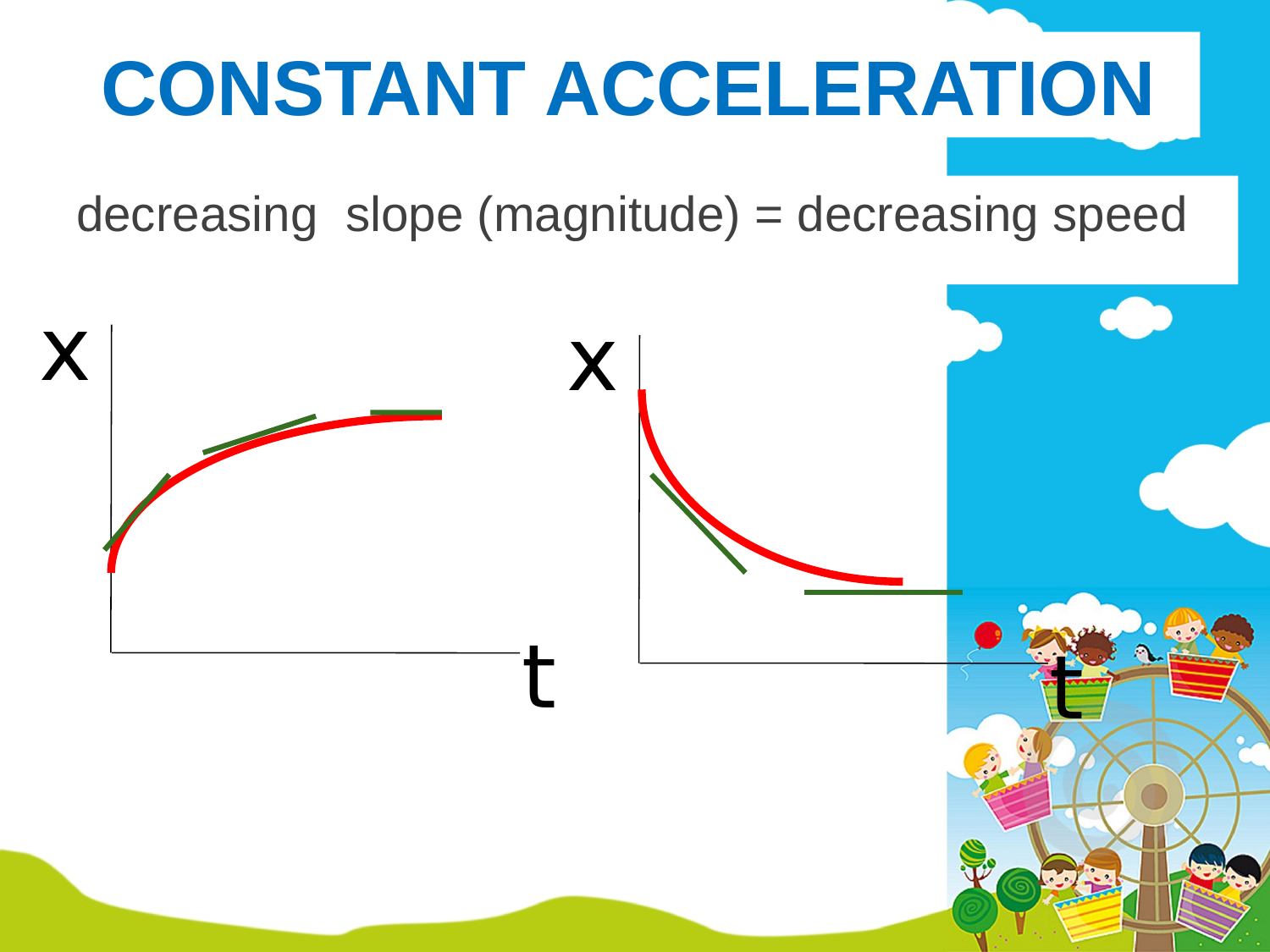

# CONSTANT ACCELERATION
decreasing  slope (magnitude) = decreasing speed

x
x

t
t